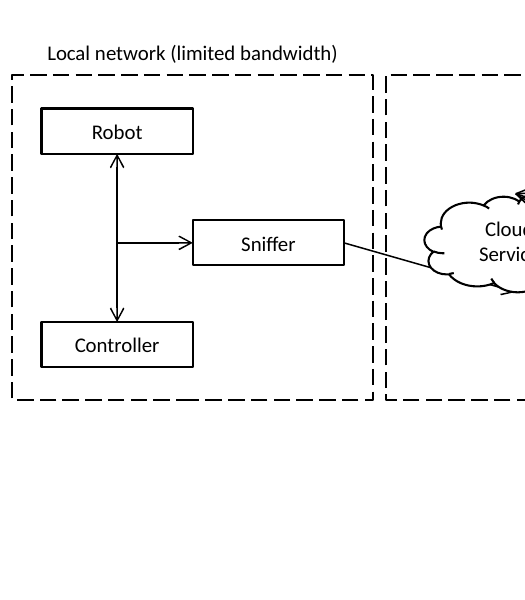

Local network (limited bandwidth)
World Wide Web

Client 1
Robot
Client 2
Cloud Service
Sniffer
Client 3
• • •
Controller
Client N